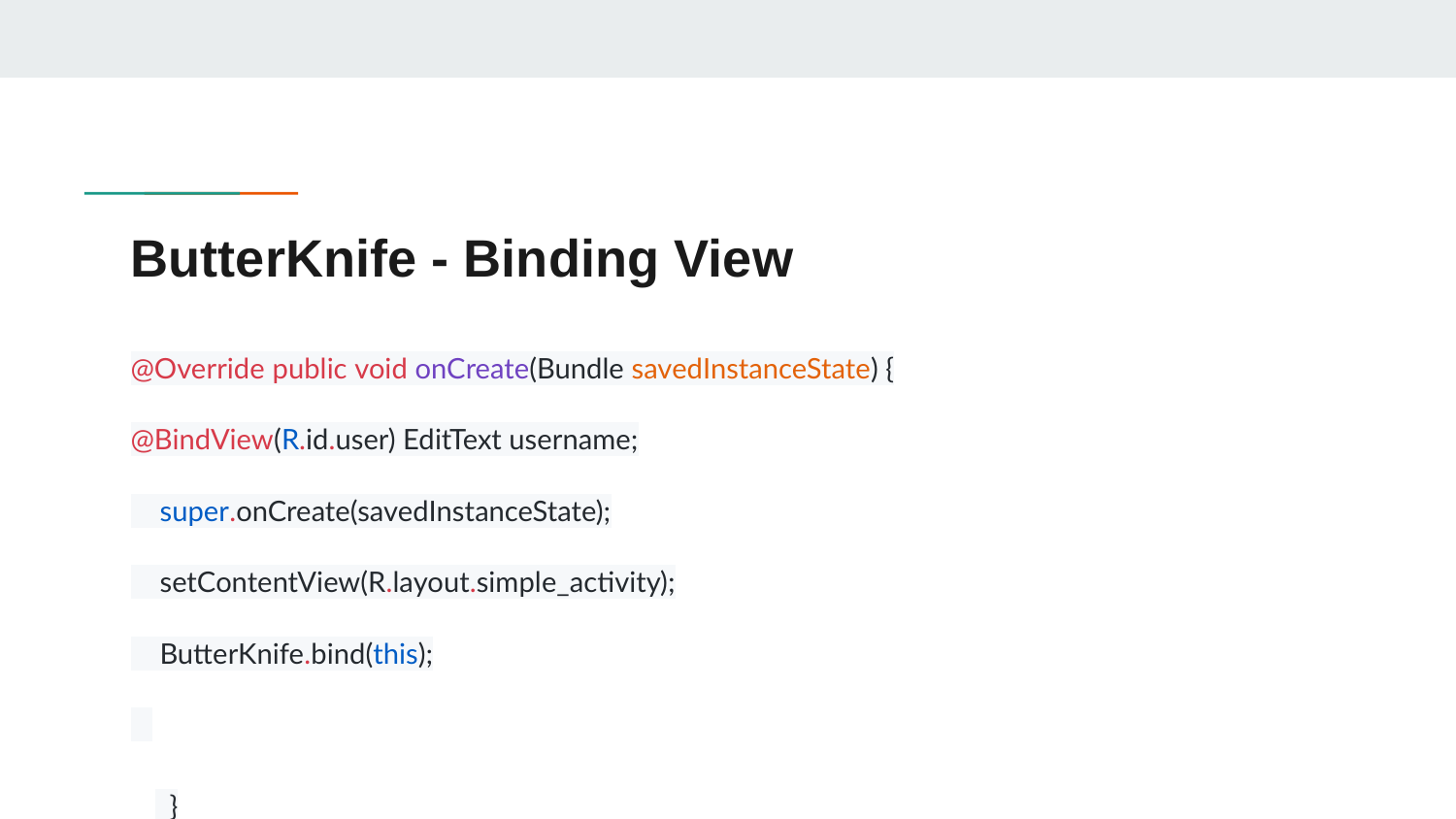

# ButterKnife - Binding View
@Override public void onCreate(Bundle savedInstanceState) {
@BindView(R.id.user) EditText username;
    super.onCreate(savedInstanceState);
    setContentView(R.layout.simple_activity);
    ButterKnife.bind(this);

  }